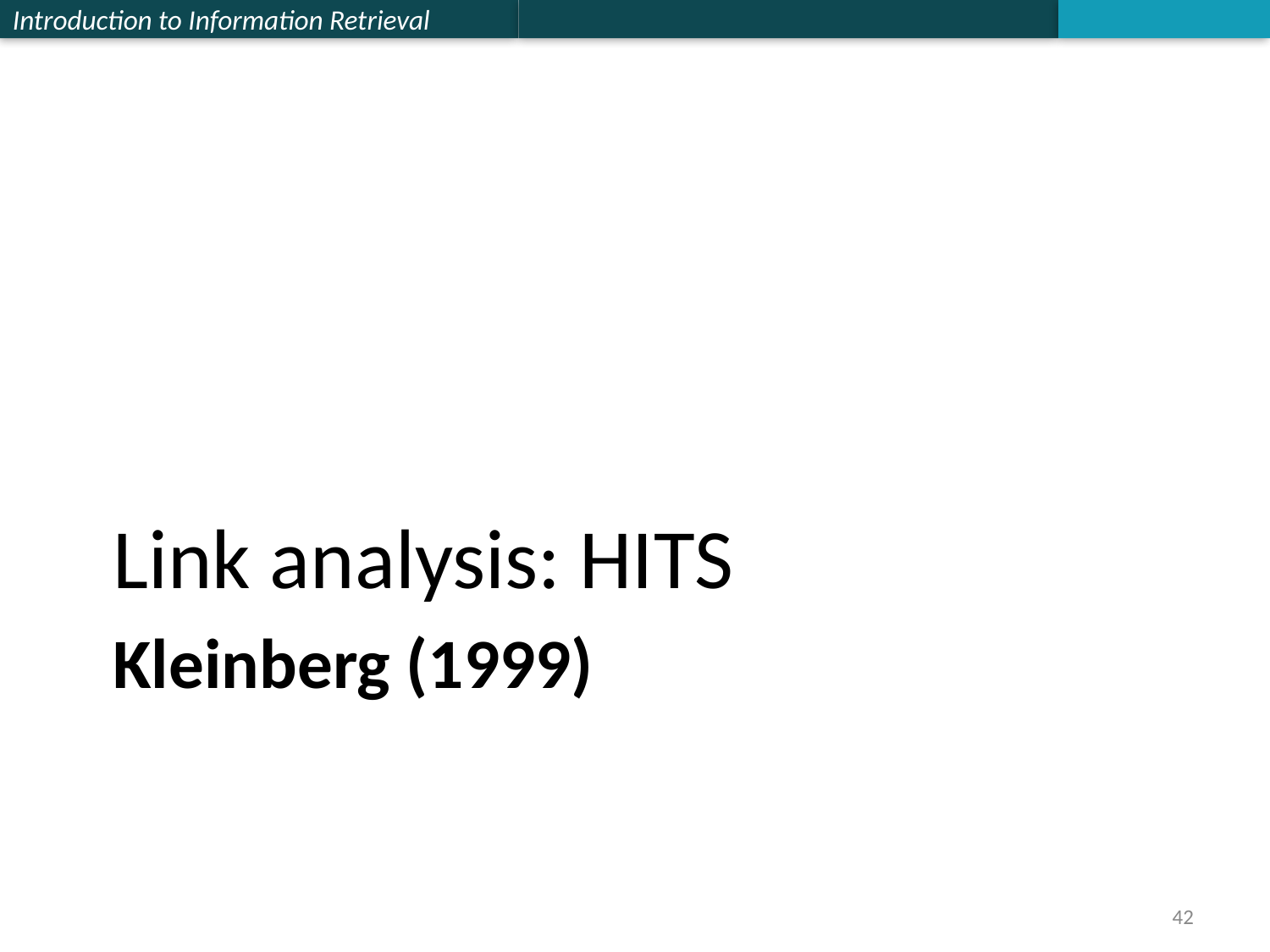

Link analysis: HITS
# Kleinberg (1999)
42